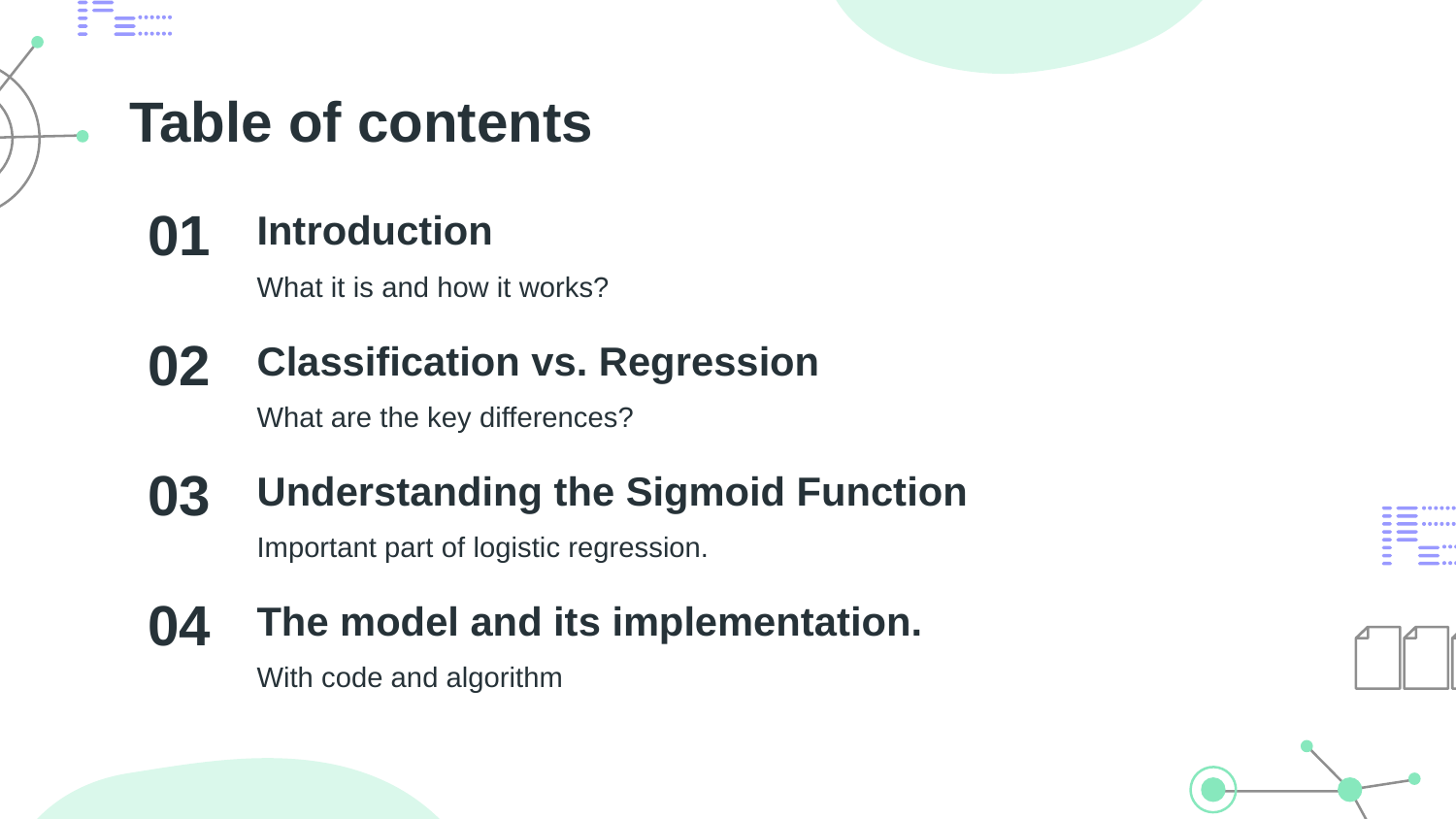

# Table of contents
01
Introduction
What it is and how it works?
02
Classification vs. Regression
What are the key differences?
03
Understanding the Sigmoid Function
Important part of logistic regression.
The model and its implementation.
04
With code and algorithm